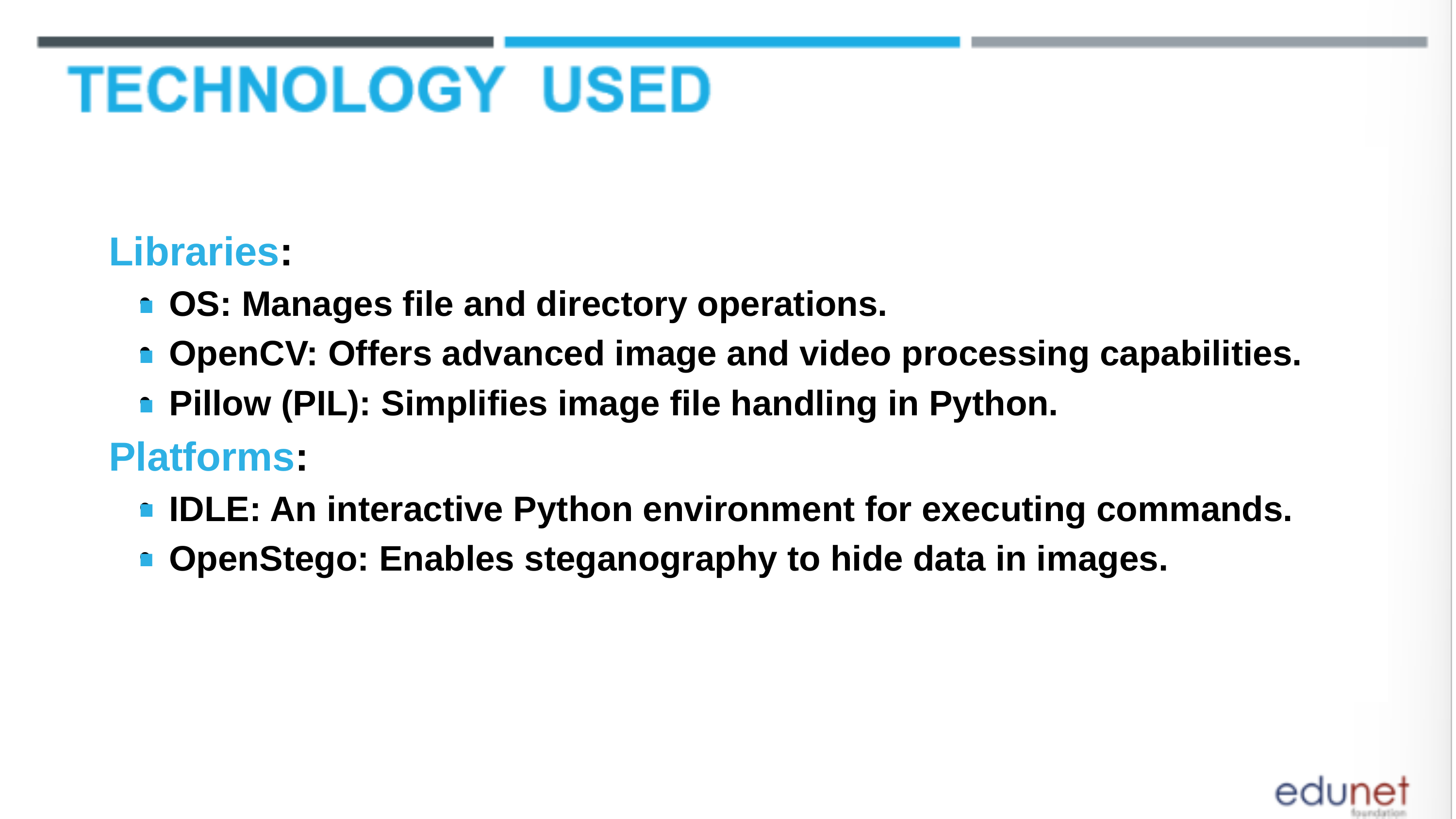

.
Libraries:
OS: Manages file and directory operations.
OpenCV: Offers advanced image and video processing capabilities.
Pillow (PIL): Simplifies image file handling in Python.
Platforms:
IDLE: An interactive Python environment for executing commands.
OpenStego: Enables steganography to hide data in images.

.
.
.
.